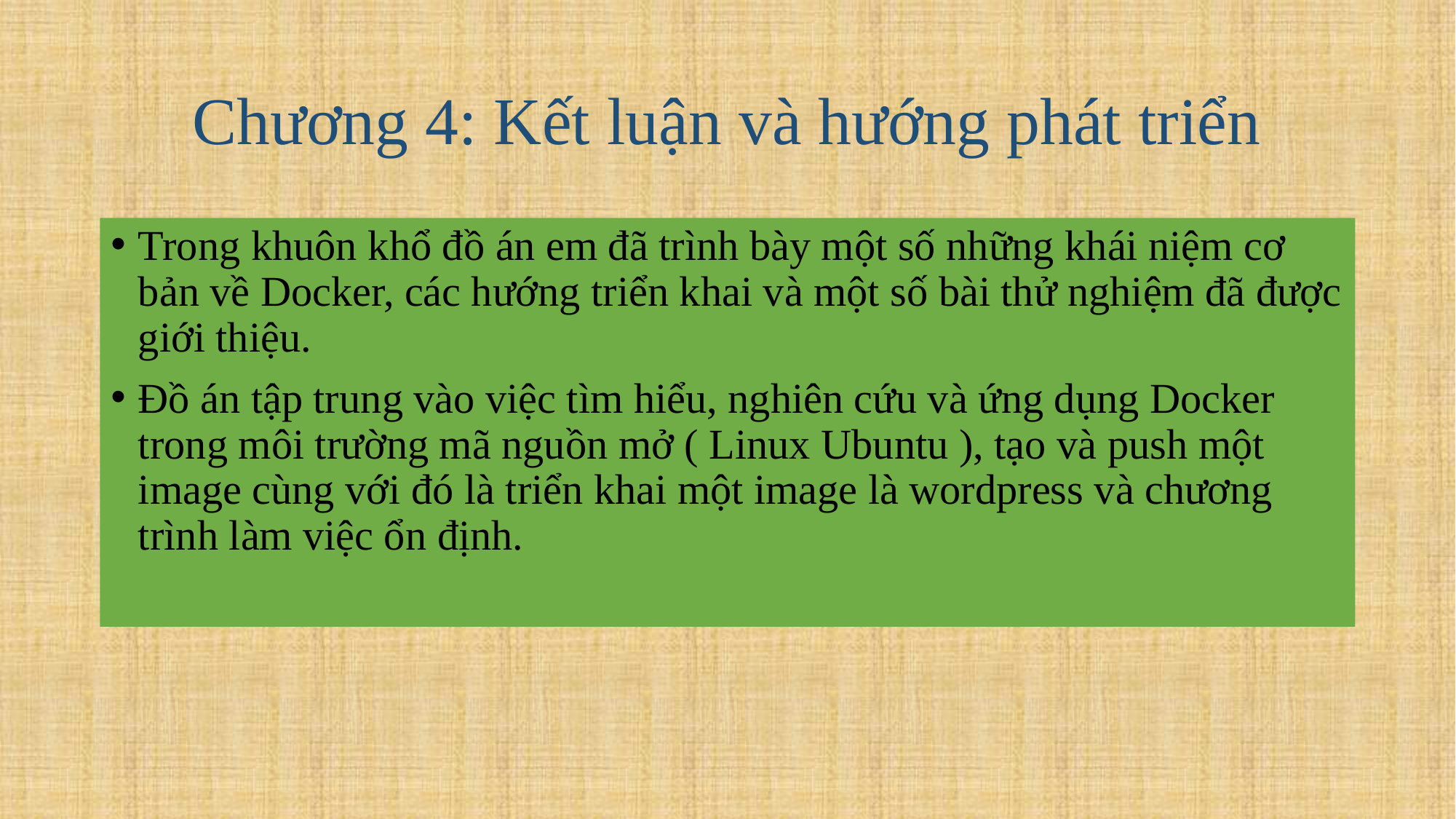

# Chương 4: Kết luận và hướng phát triển
Trong khuôn khổ đồ án em đã trình bày một số những khái niệm cơ bản về Docker, các hướng triển khai và một số bài thử nghiệm đã được giới thiệu.
Đồ án tập trung vào việc tìm hiểu, nghiên cứu và ứng dụng Docker trong môi trường mã nguồn mở ( Linux Ubuntu ), tạo và push một image cùng với đó là triển khai một image là wordpress và chương trình làm việc ổn định.